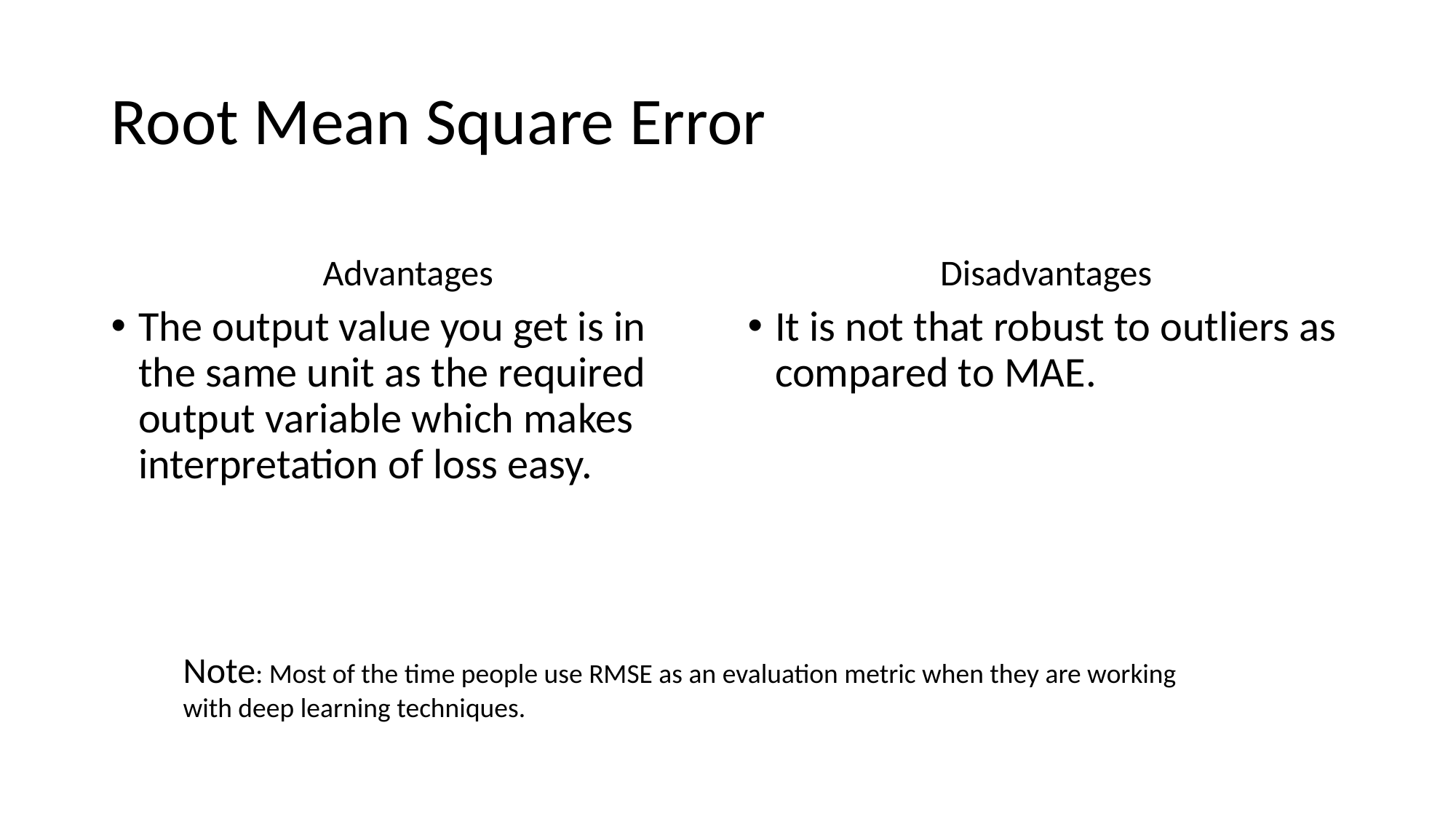

# Root Mean Square Error
Advantages
Disadvantages
The output value you get is in the same unit as the required output variable which makes interpretation of loss easy.

It is not that robust to outliers as compared to MAE.

Note: Most of the time people use RMSE as an evaluation metric when they are working with deep learning techniques.